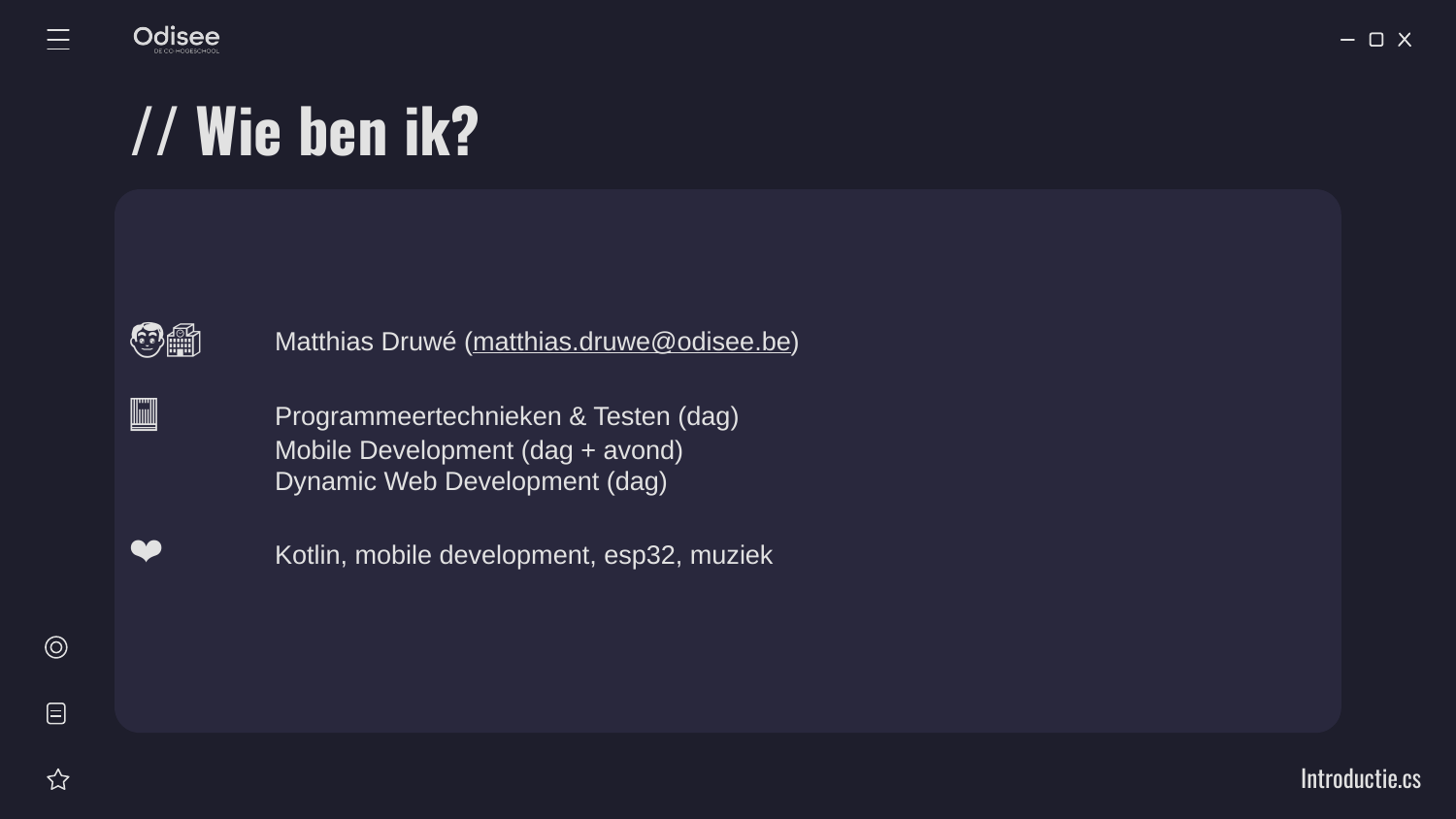

# // Wie ben ik?
👨‍🏫	Matthias Druwé (matthias.druwe@odisee.be)

📕	Programmeertechnieken & Testen (dag)
	Mobile Development (dag + avond)
	Dynamic Web Development (dag)

❤️	Kotlin, mobile development, esp32, muziek

Introductie.cs